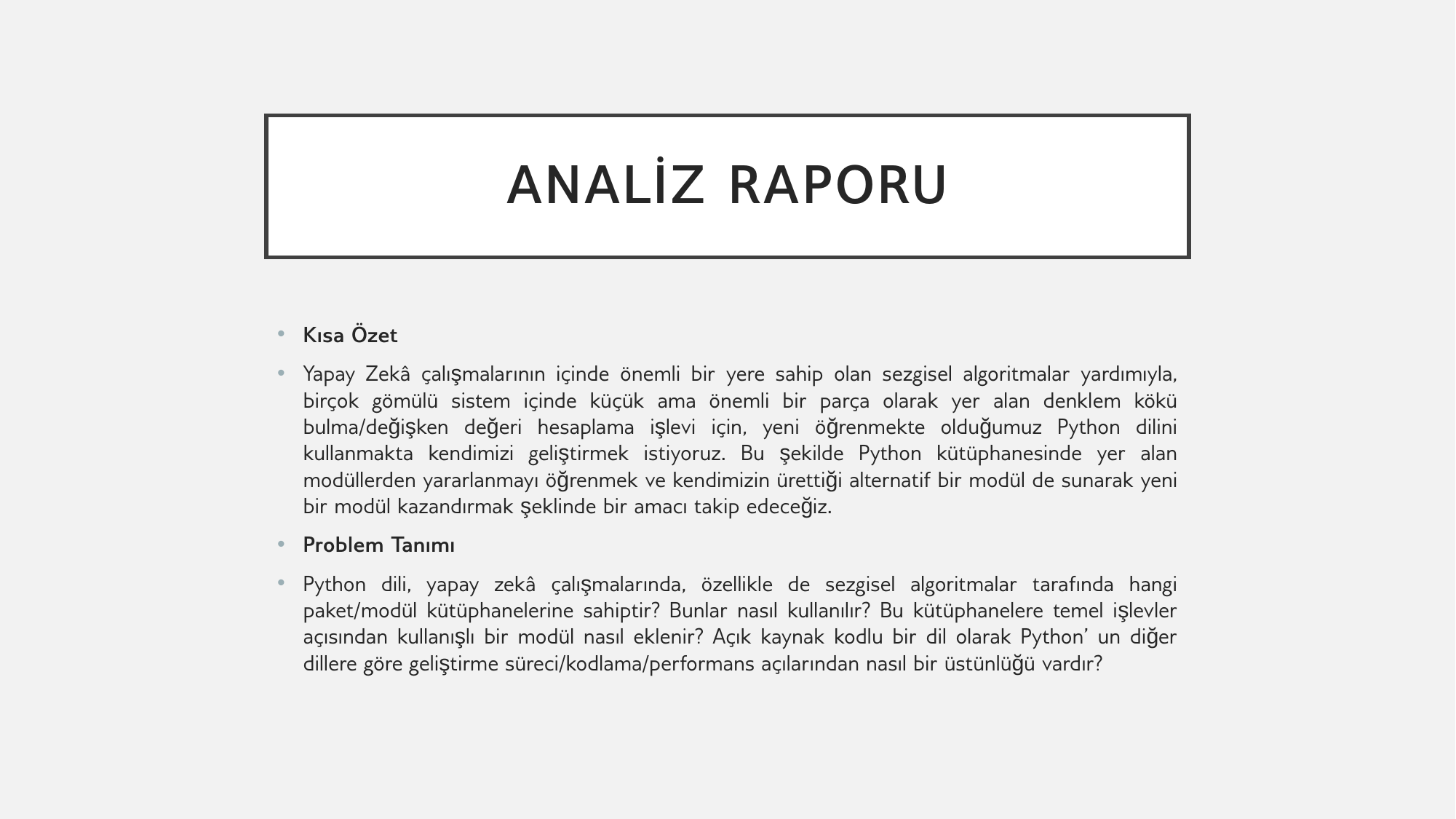

# Analiz Raporu
Kısa Özet
Yapay Zekâ çalışmalarının içinde önemli bir yere sahip olan sezgisel algoritmalar yardımıyla, birçok gömülü sistem içinde küçük ama önemli bir parça olarak yer alan denklem kökü bulma/değişken değeri hesaplama işlevi için, yeni öğrenmekte olduğumuz Python dilini kullanmakta kendimizi geliştirmek istiyoruz. Bu şekilde Python kütüphanesinde yer alan modüllerden yararlanmayı öğrenmek ve kendimizin ürettiği alternatif bir modül de sunarak yeni bir modül kazandırmak şeklinde bir amacı takip edeceğiz.
Problem Tanımı
Python dili, yapay zekâ çalışmalarında, özellikle de sezgisel algoritmalar tarafında hangi paket/modül kütüphanelerine sahiptir? Bunlar nasıl kullanılır? Bu kütüphanelere temel işlevler açısından kullanışlı bir modül nasıl eklenir? Açık kaynak kodlu bir dil olarak Python’ un diğer dillere göre geliştirme süreci/kodlama/performans açılarından nasıl bir üstünlüğü vardır?